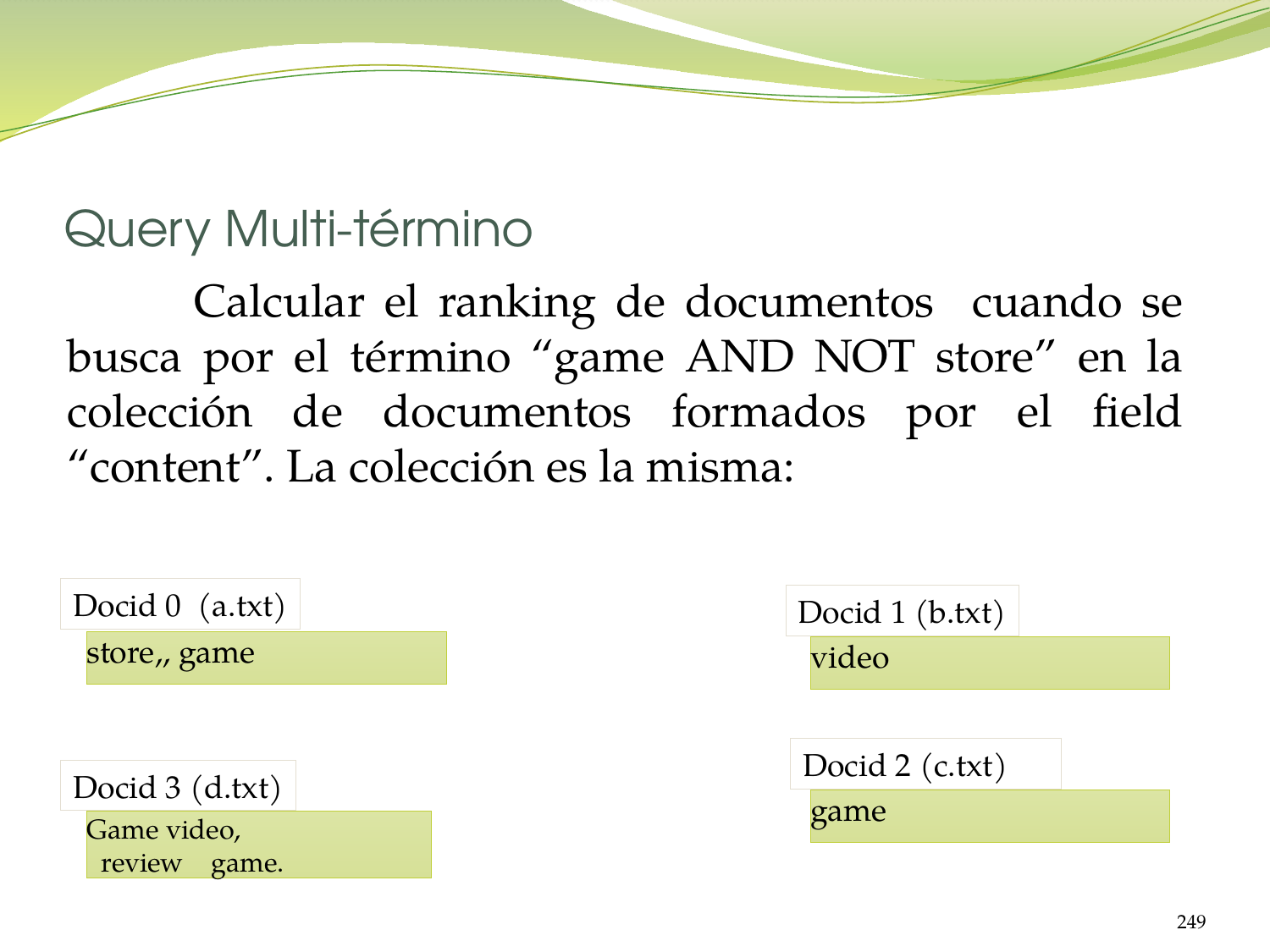

# Query Multi-término
	Calcular el ranking de documentos  cuando se busca por el término “game AND NOT store” en la colección de documentos formados por el field “content”. La colección es la misma:

Docid 0  (a.txt)
store,, game
Docid 1 (b.txt)
video
Docid 2 (c.txt)
game
Docid 3 (d.txt)
Game video,
  review    game.
249